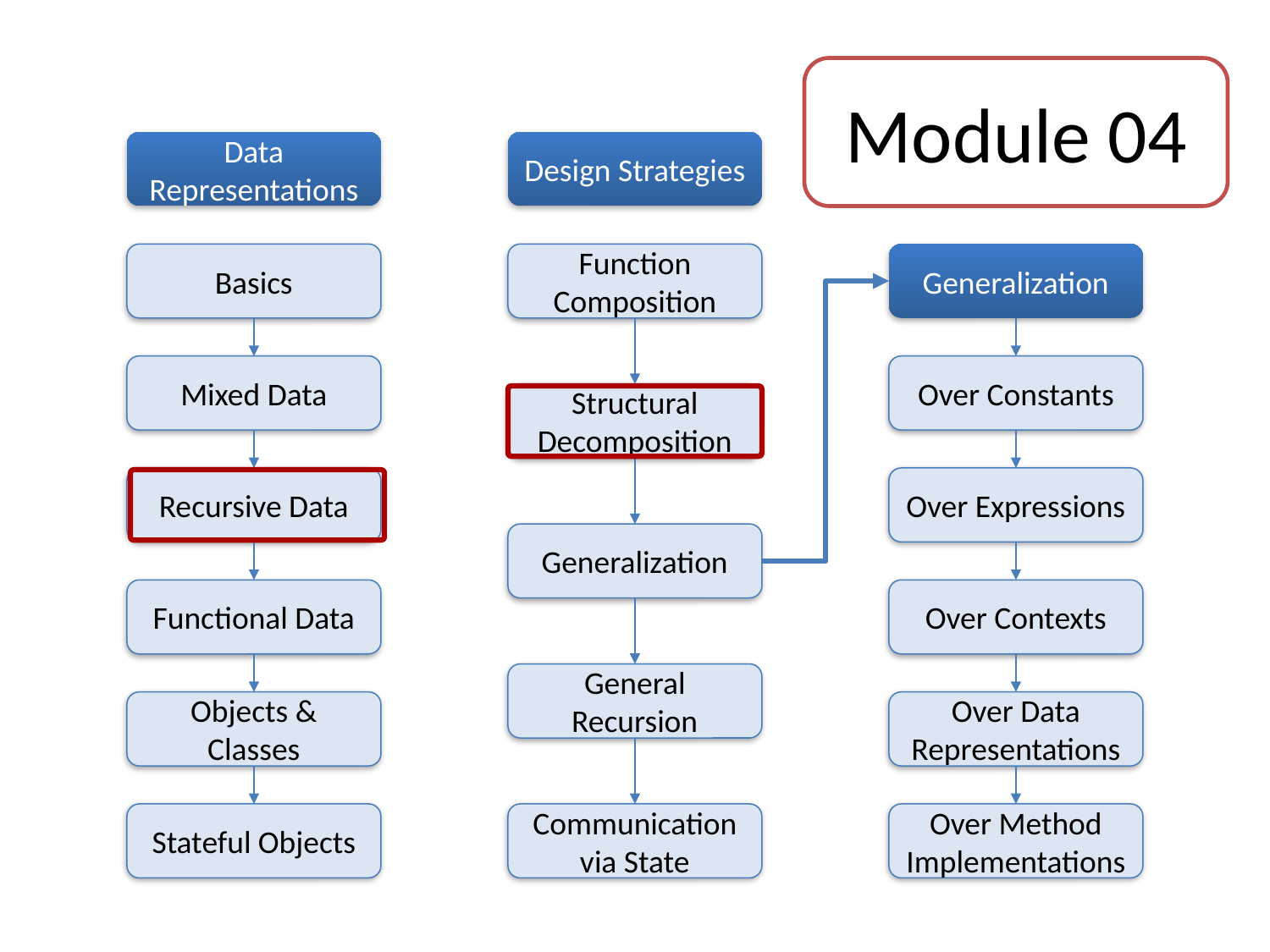

Module 04
Data Representations
Basics
Mixed Data
Recursive Data
Functional Data
Objects & Classes
Stateful Objects
Design Strategies
Function Composition
Structural Decomposition
Generalization
General Recursion
Communication via State
Generalization
Over Constants

Over Expressions

Over Contexts
Over Data Representations
Over Method Implementations